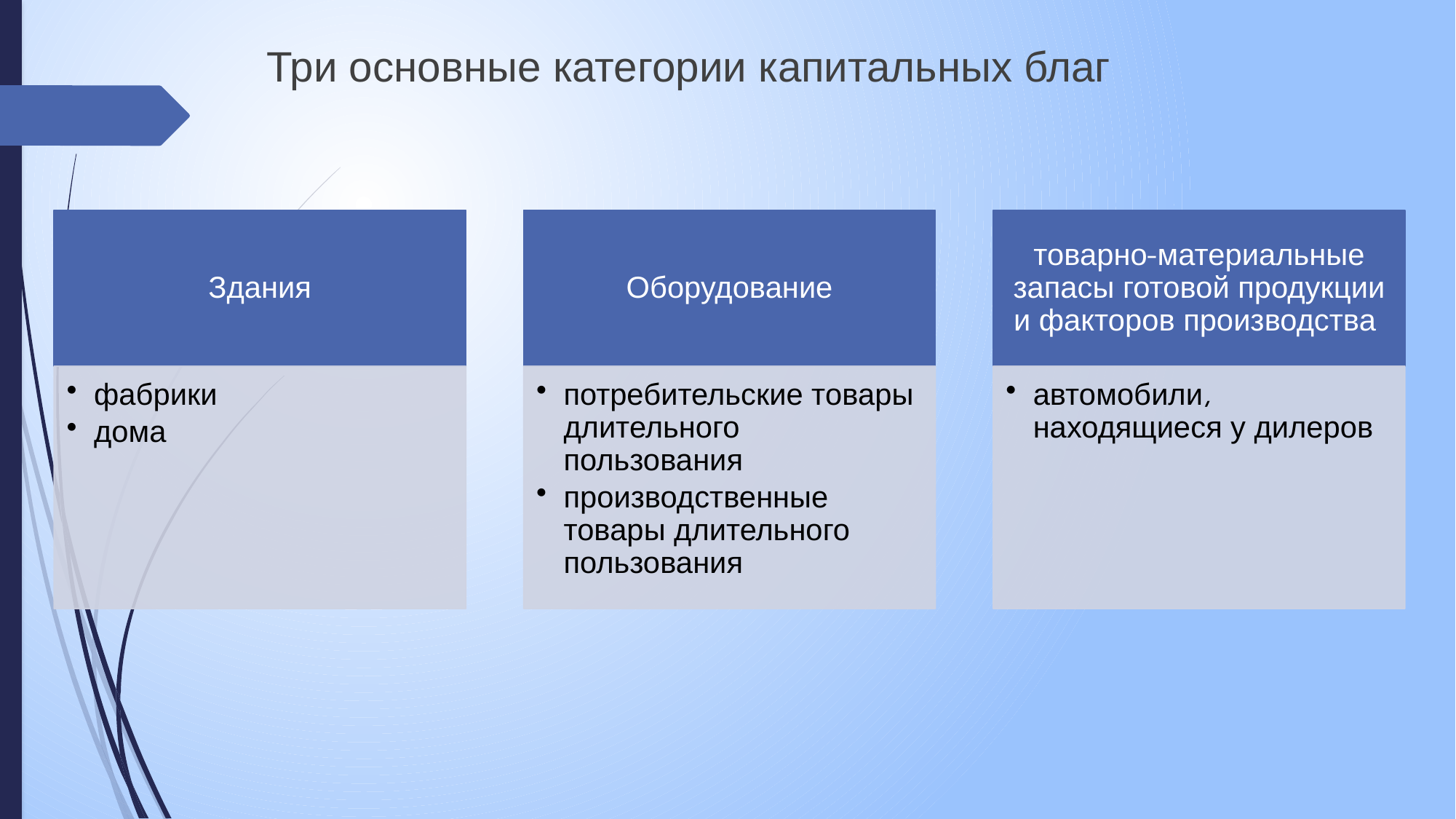

Здания
фабрики
дома
Оборудование
потребительские товары длительного пользования
производственные товары длительного пользования
товарно-материальные запасы готовой продукции и факторов производства
автомобили, находящиеся у дилеров
Три основные категории капитальных благ